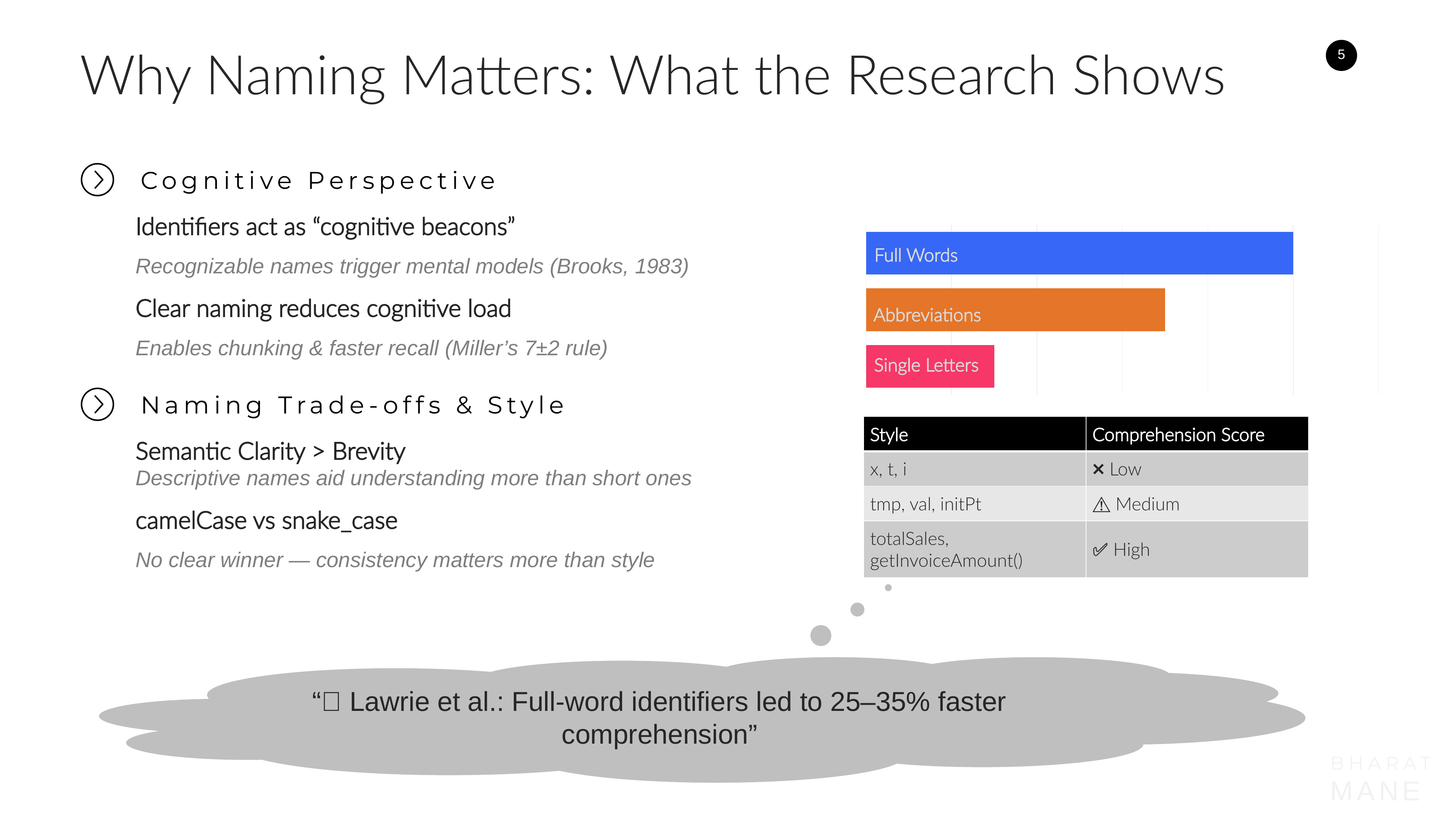

Why Naming Matters: What the Research Shows
Cognitive Perspective

Identifiers act as “cognitive beacons”
Recognizable names trigger mental models (Brooks, 1983)
Clear naming reduces cognitive load
Enables chunking & faster recall (Miller’s 7±2 rule)

### Chart

| Category | Series 1 |
|---|---|
| Single Letters | 3.0 |
| Abbreviations | 7.0 |
| Full Words | 10.0 |
Full Words
Abbreviations
Single Letters
Naming Trade-offs & Style

Semantic Clarity > Brevity
Descriptive names aid understanding more than short ones
camelCase vs snake_case
No clear winner — consistency matters more than style
| Style | Comprehension Score |
| --- | --- |
| x, t, i | ❌ Low |
| tmp, val, initPt | ⚠️ Medium |
| totalSales, getInvoiceAmount() | ✅ High |
“🧪 Lawrie et al.: Full-word identifiers led to 25–35% faster comprehension”